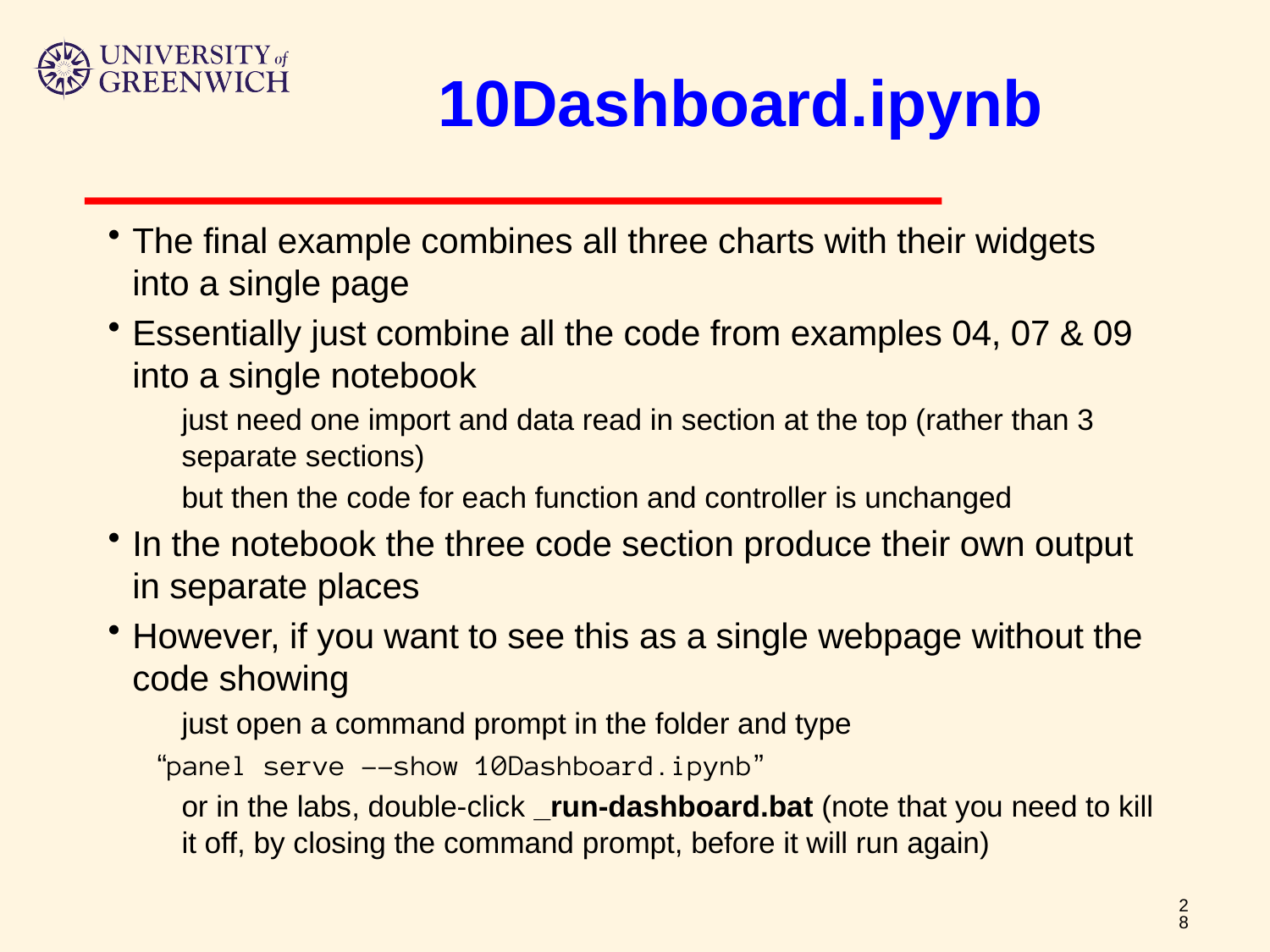

# 10Dashboard.ipynb
The final example combines all three charts with their widgets into a single page
Essentially just combine all the code from examples 04, 07 & 09 into a single notebook
just need one import and data read in section at the top (rather than 3 separate sections)
but then the code for each function and controller is unchanged
In the notebook the three code section produce their own output in separate places
However, if you want to see this as a single webpage without the code showing
just open a command prompt in the folder and type
	“panel serve --show 10Dashboard.ipynb”
or in the labs, double-click _run-dashboard.bat (note that you need to kill it off, by closing the command prompt, before it will run again)

28